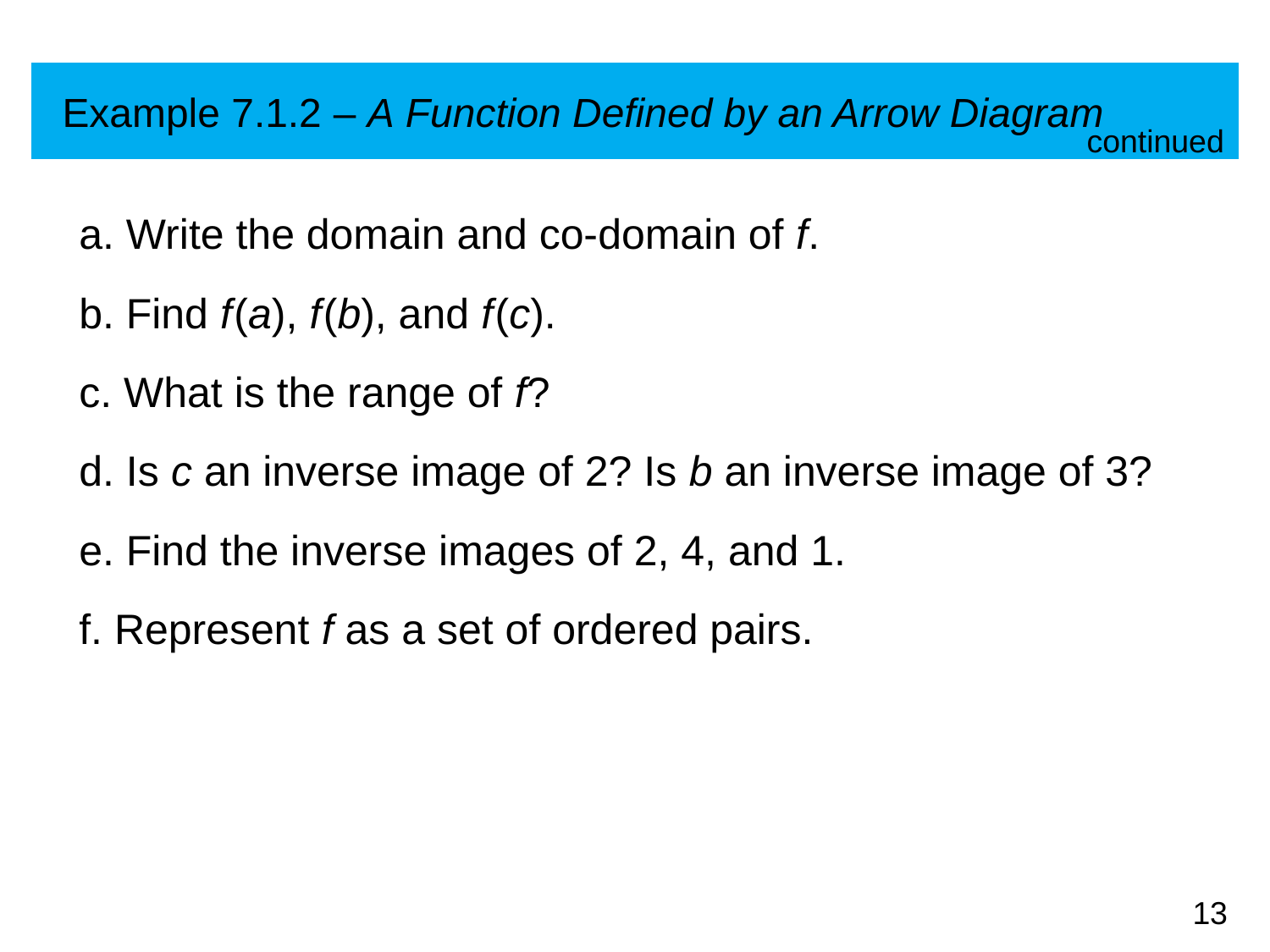

# Example 7.1.2 – A Function Defined by an Arrow Diagram
continued
a. Write the domain and co-domain of f.

b. Find f (a), f (b), and f (c).

c. What is the range of f?

d. Is c an inverse image of 2? Is b an inverse image of 3?

e. Find the inverse images of 2, 4, and 1.

f. Represent f as a set of ordered pairs.